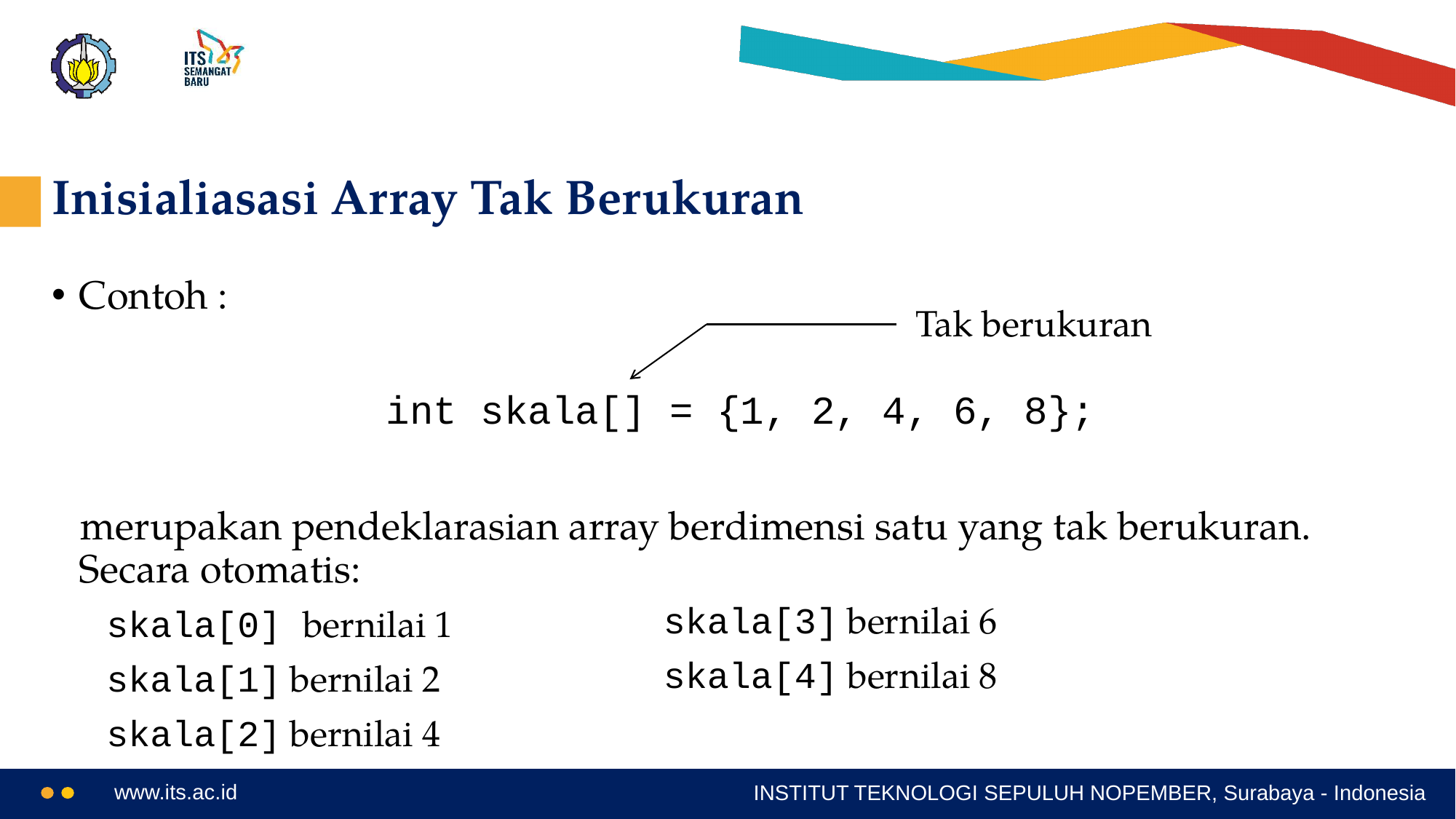

# Inisialiasasi Array Tak Berukuran
Contoh :

int skala[] = {1, 2, 4, 6, 8};

merupakan pendeklarasian array berdimensi satu yang tak berukuran. Secara otomatis:
skala[0] bernilai 1
skala[1] bernilai 2
skala[2] bernilai 4
Tak berukuran
skala[3] bernilai 6
skala[4] bernilai 8